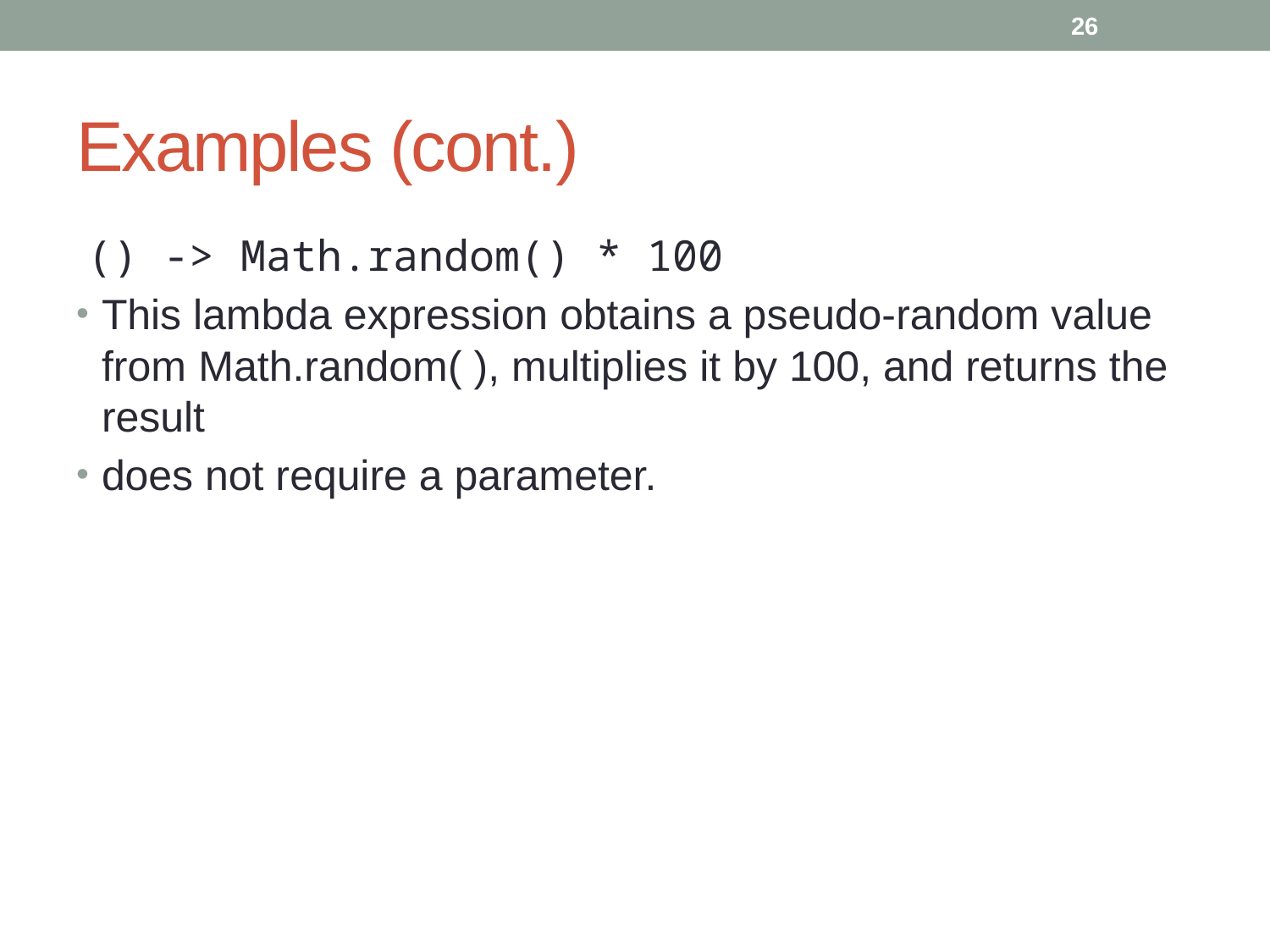

26
# Examples (cont.)
 () -> Math.random() * 100
This lambda expression obtains a pseudo-random value from Math.random( ), multiplies it by 100, and returns the result
does not require a parameter.